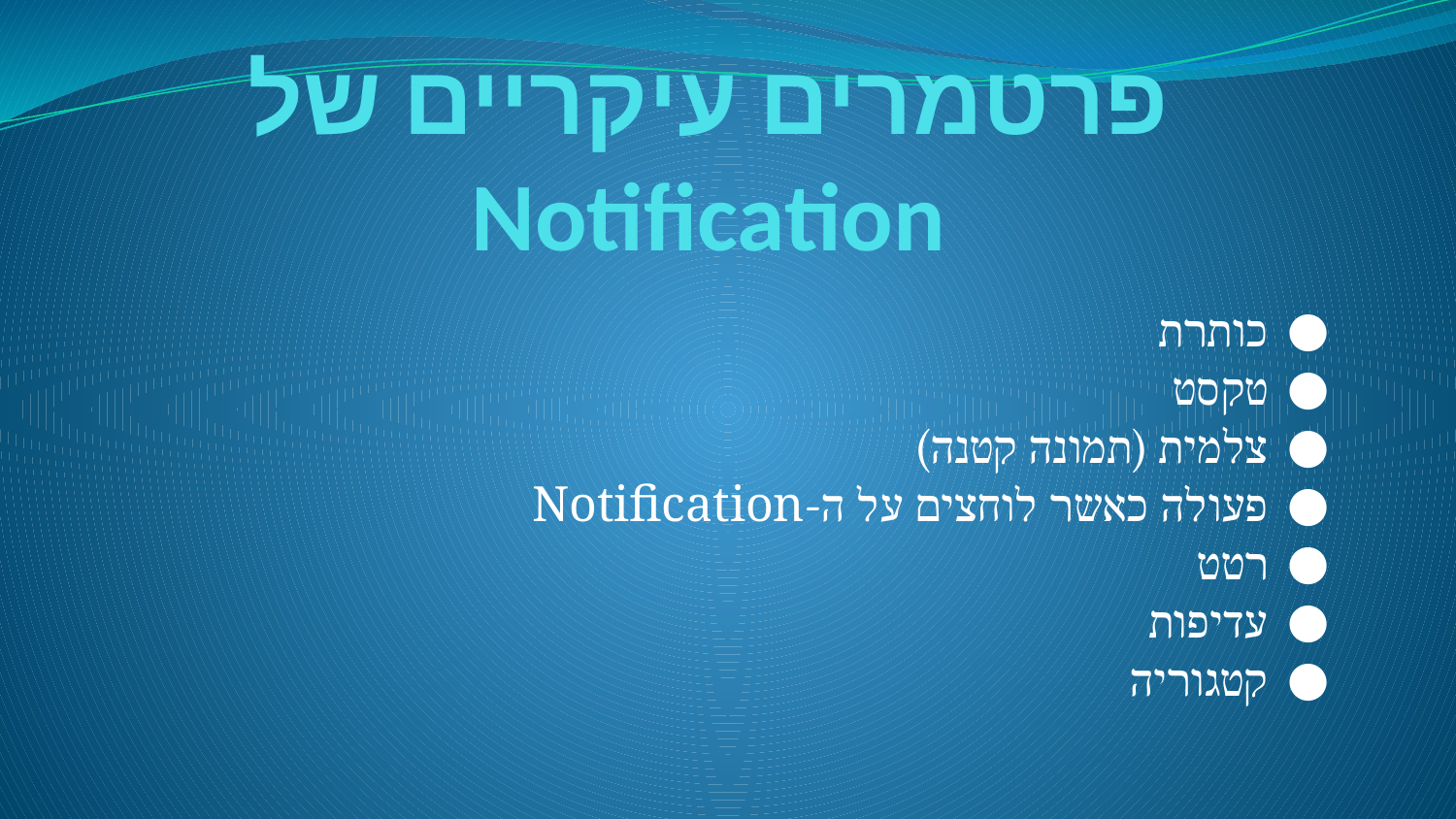

# פרטמרים עיקריים של Notification
כותרת
טקסט
צלמית (תמונה קטנה)
פעולה כאשר לוחצים על ה-Notification
רטט
עדיפות
קטגוריה